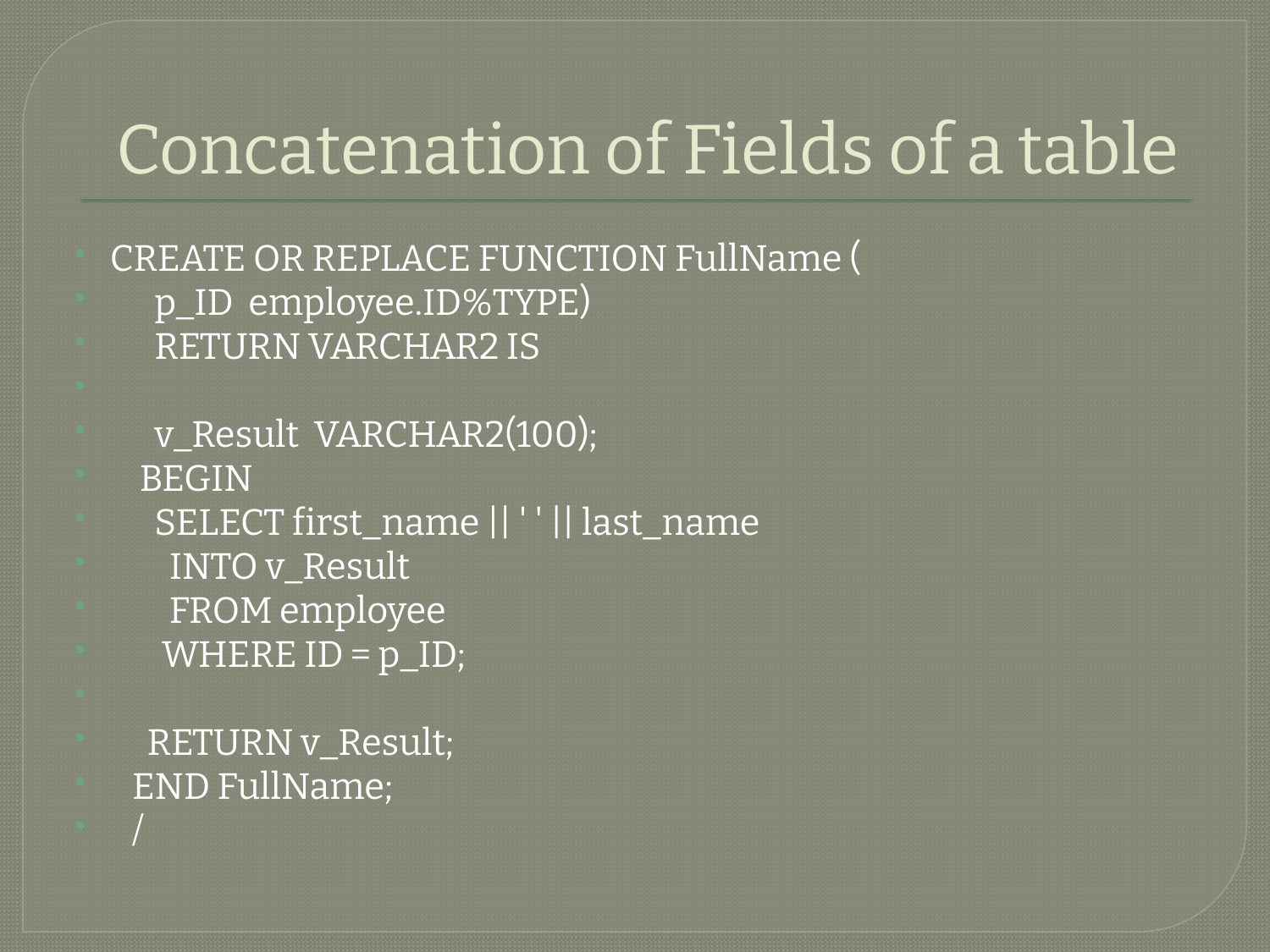

# Concatenation of Fields of a table
CREATE OR REPLACE FUNCTION FullName (
      p_ID  employee.ID%TYPE)
      RETURN VARCHAR2 IS

      v_Result  VARCHAR2(100);
    BEGIN
      SELECT first_name || ' ' || last_name
        INTO v_Result
        FROM employee
       WHERE ID = p_ID;

     RETURN v_Result;
   END FullName;
   /